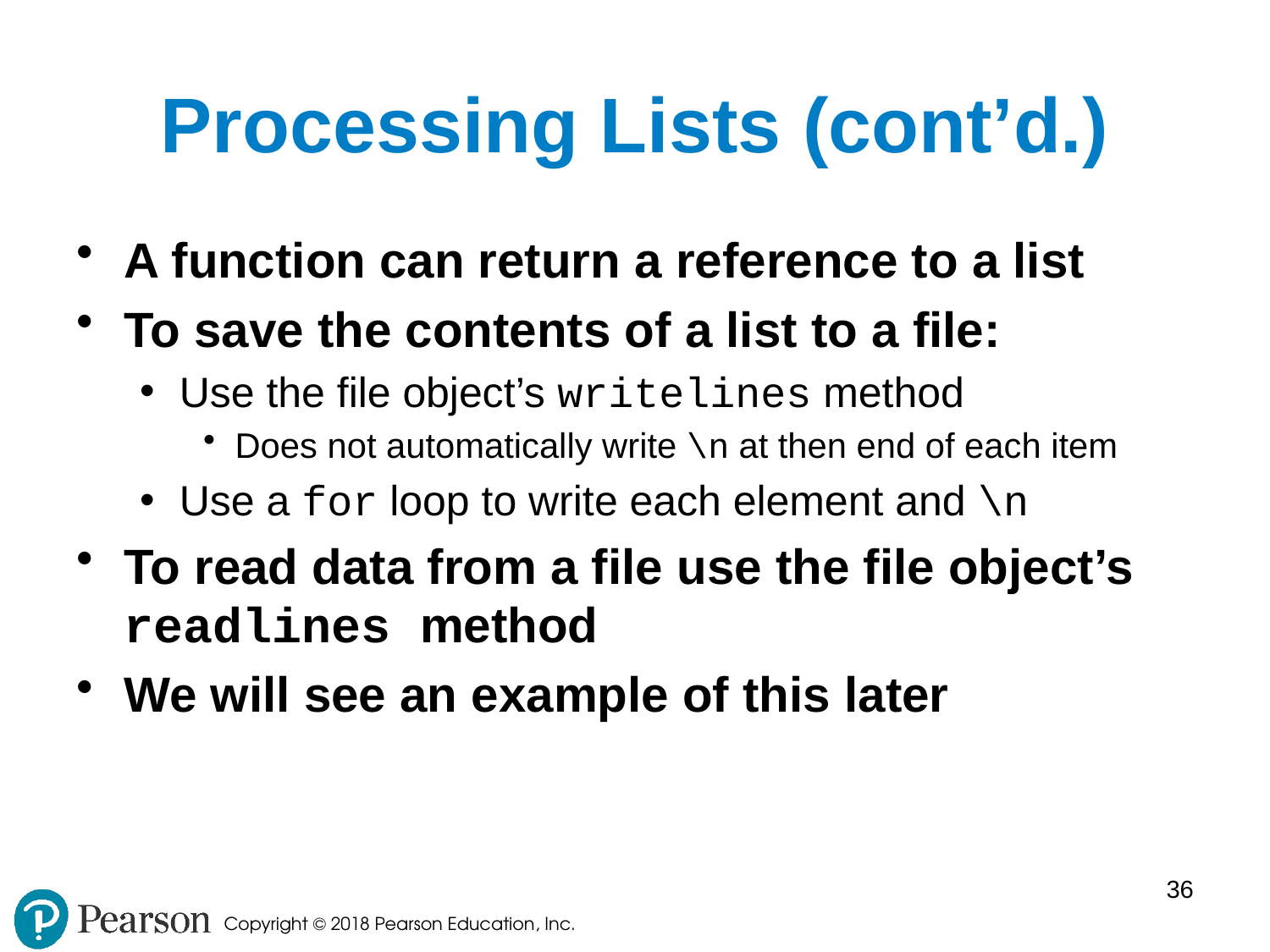

# Processing Lists (cont’d.)
A function can return a reference to a list
To save the contents of a list to a file:
Use the file object’s writelines method
Does not automatically write \n at then end of each item
Use a for loop to write each element and \n
To read data from a file use the file object’s readlines method
We will see an example of this later

36